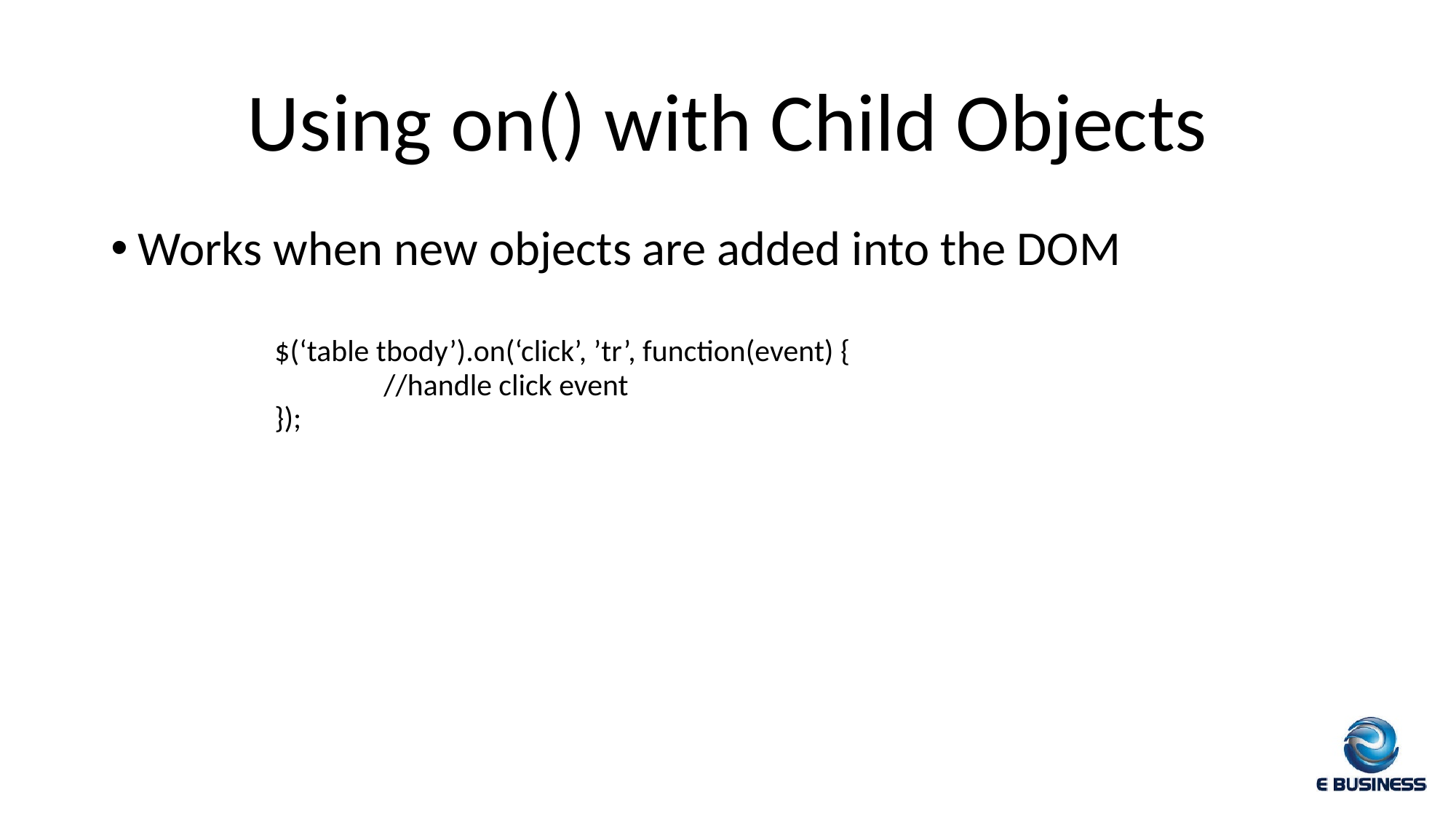

# Using on() with Child Objects
Works when new objects are added into the DOM

	$(‘table tbody’).on(‘click’, ’tr’, function(event) {
		//handle click event
	});